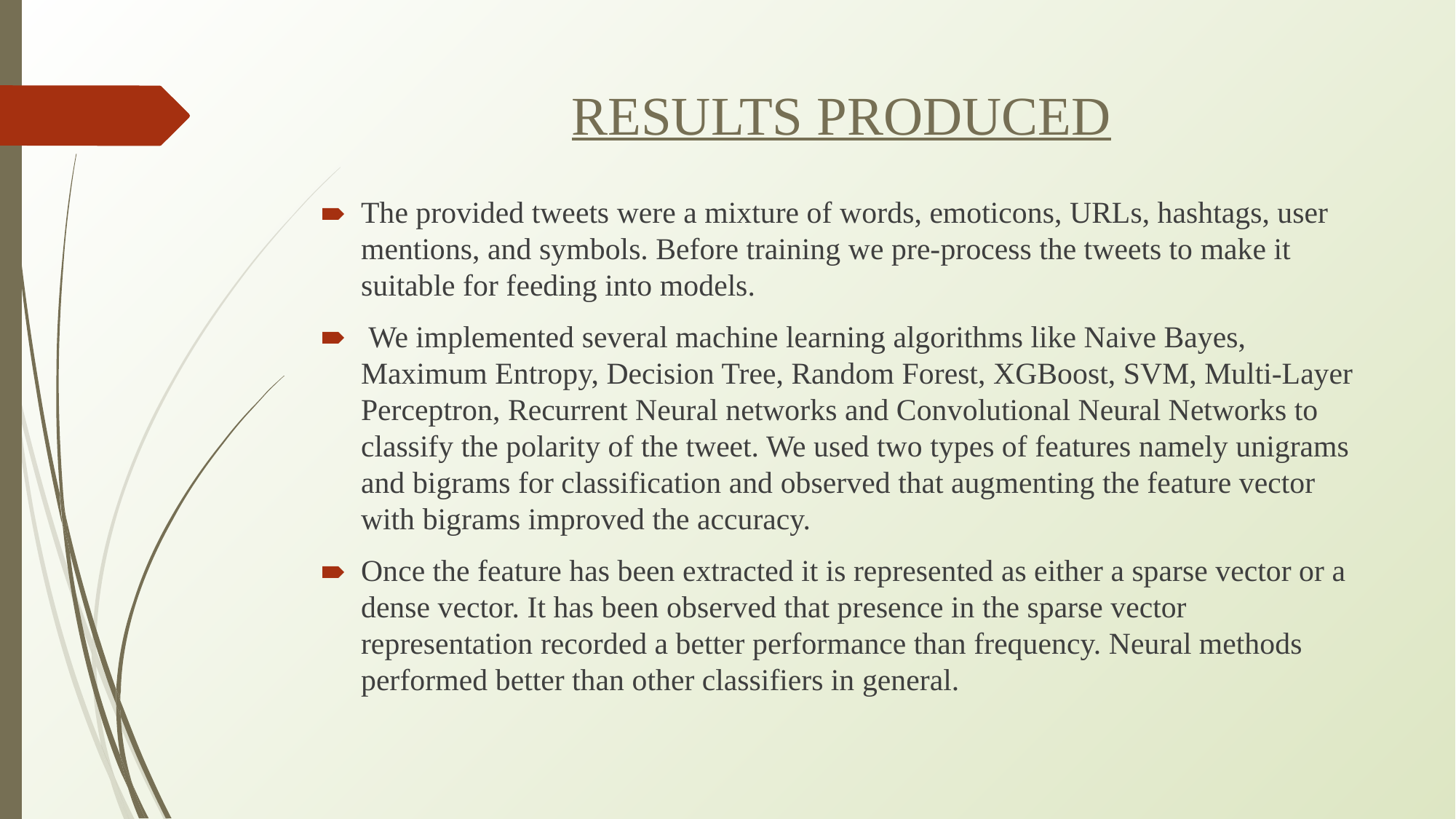

# RESULTS PRODUCED
The provided tweets were a mixture of words, emoticons, URLs, hashtags, user mentions, and symbols. Before training we pre-process the tweets to make it suitable for feeding into models.
 We implemented several machine learning algorithms like Naive Bayes, Maximum Entropy, Decision Tree, Random Forest, XGBoost, SVM, Multi-Layer Perceptron, Recurrent Neural networks and Convolutional Neural Networks to classify the polarity of the tweet. We used two types of features namely unigrams and bigrams for classification and observed that augmenting the feature vector with bigrams improved the accuracy.
Once the feature has been extracted it is represented as either a sparse vector or a dense vector. It has been observed that presence in the sparse vector representation recorded a better performance than frequency. Neural methods performed better than other classifiers in general.